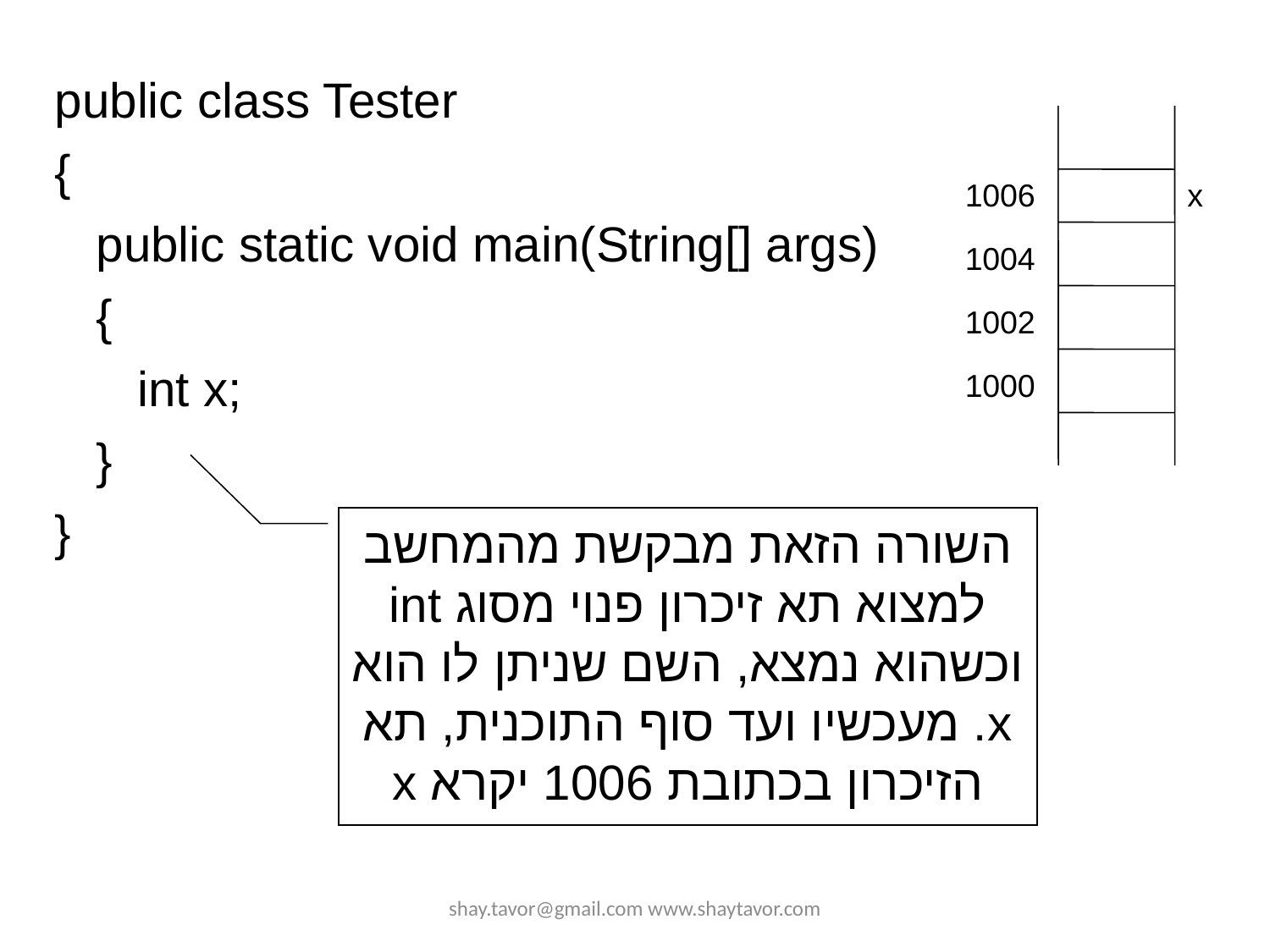

public class Tester
{
   public static void main(String[] args)
   {
      int x;
   }
}

1006

x

1004

1002

1000

השורה הזאת מבקשת מהמחשב למצוא תא זיכרון פנוי מסוג int וכשהוא נמצא, השם שניתן לו הוא x. מעכשיו ועד סוף התוכנית, תא הזיכרון בכתובת 1006 יקרא x
shay.tavor@gmail.com www.shaytavor.com